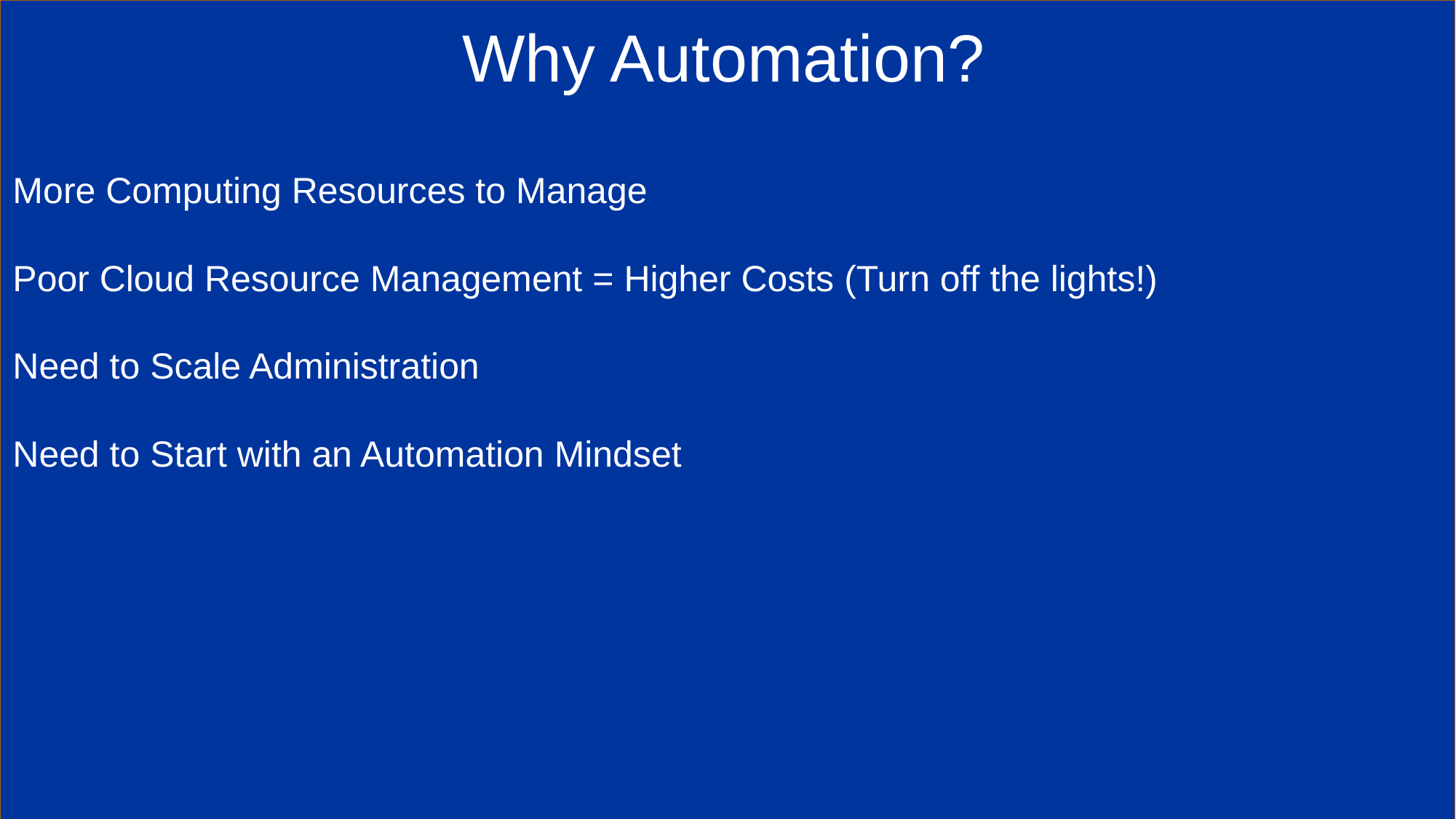

Why Automation?
More Computing Resources to Manage
Poor Cloud Resource Management = Higher Costs (Turn off the lights!)
Need to Scale Administration
Need to Start with an Automation Mindset